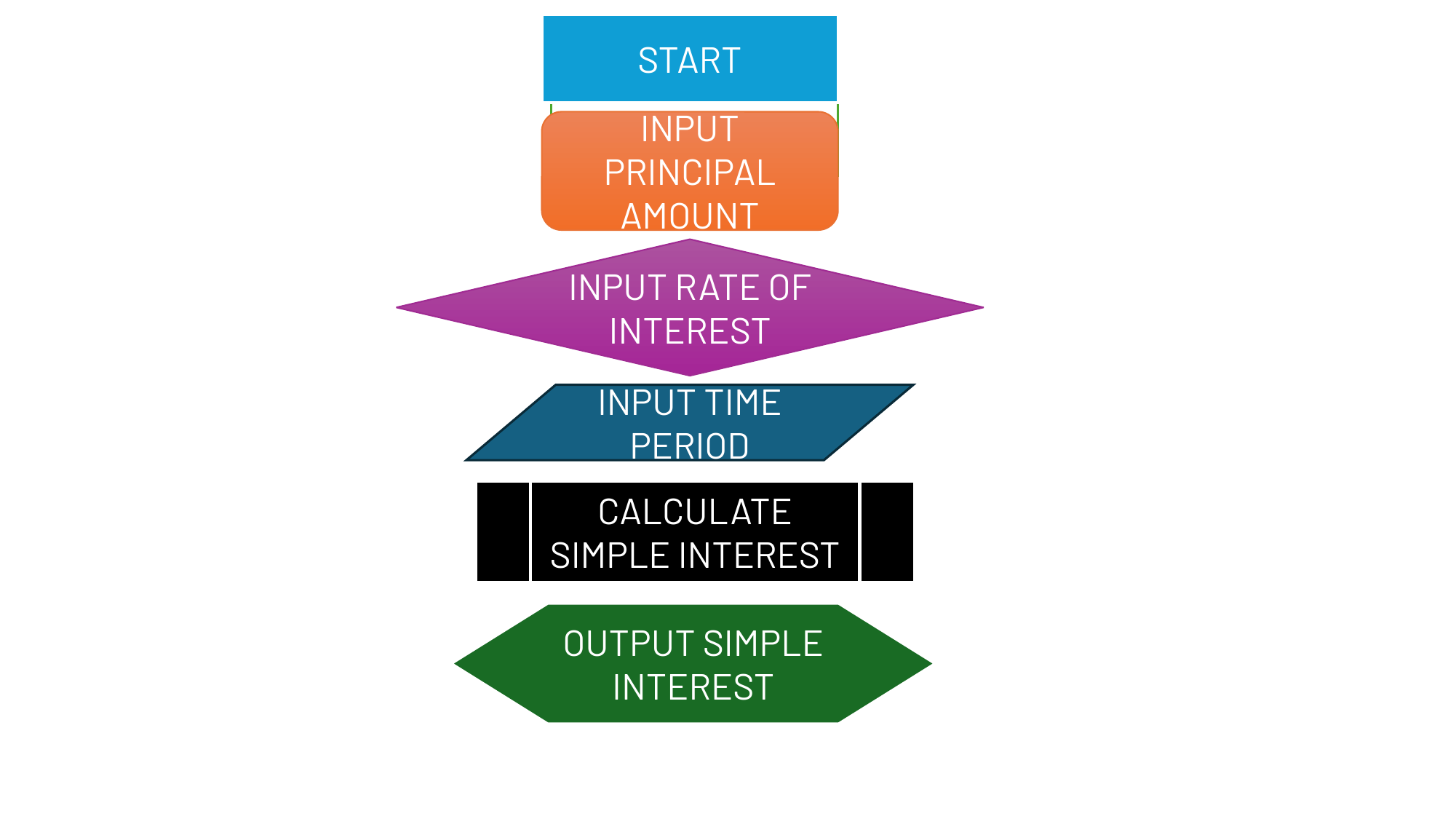

START

INPUT PRINCIPAL AMOUNT
INPUT RATE OF INTEREST
INPUT TIME PERIOD
CALCULATE SIMPLE INTEREST
OUTPUT SIMPLE INTEREST